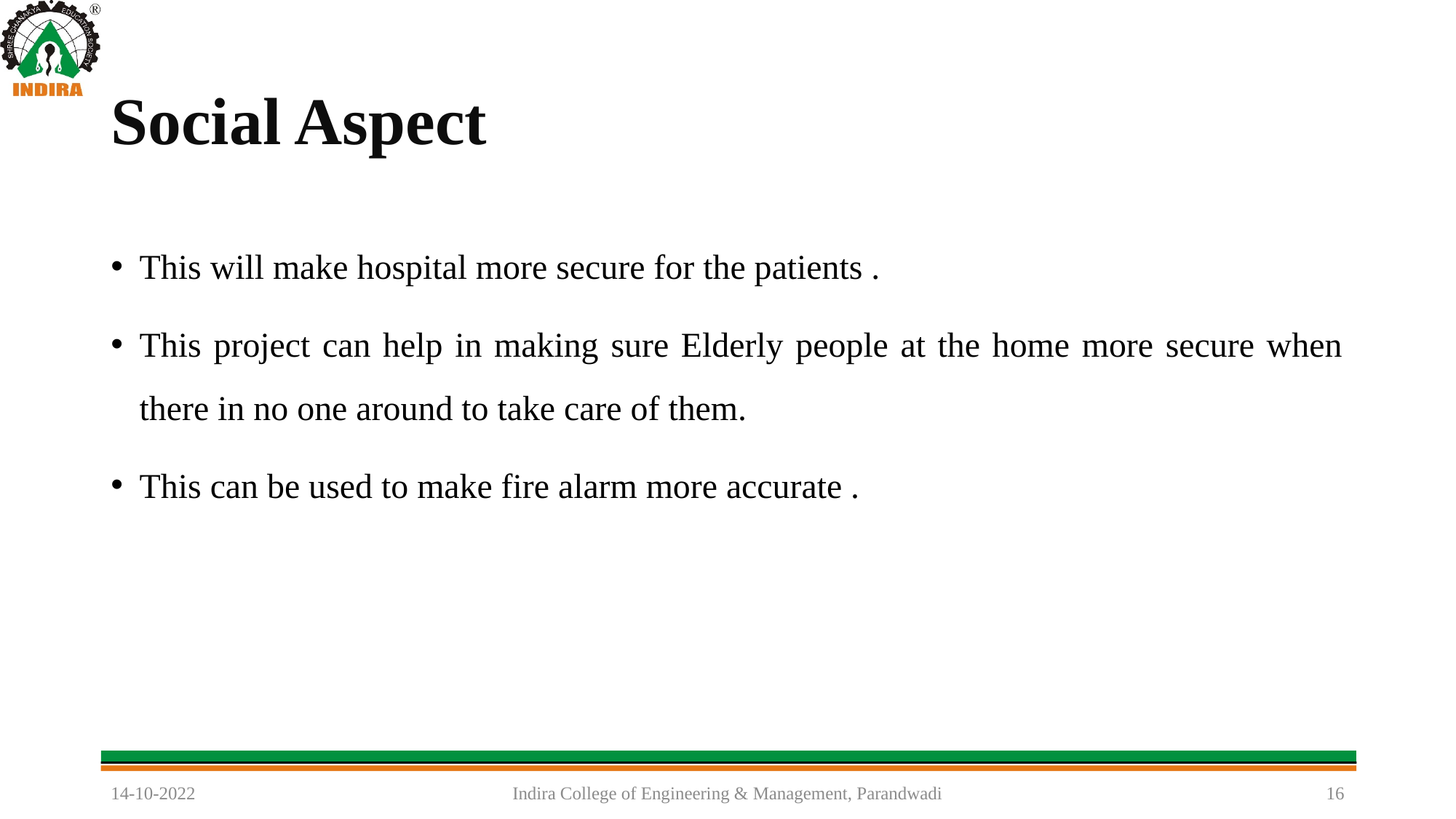

# Social Aspect
This will make hospital more secure for the patients .
This project can help in making sure Elderly people at the home more secure when there in no one around to take care of them.
This can be used to make fire alarm more accurate .

14-10-2022
Indira College of Engineering & Management, Parandwadi
16